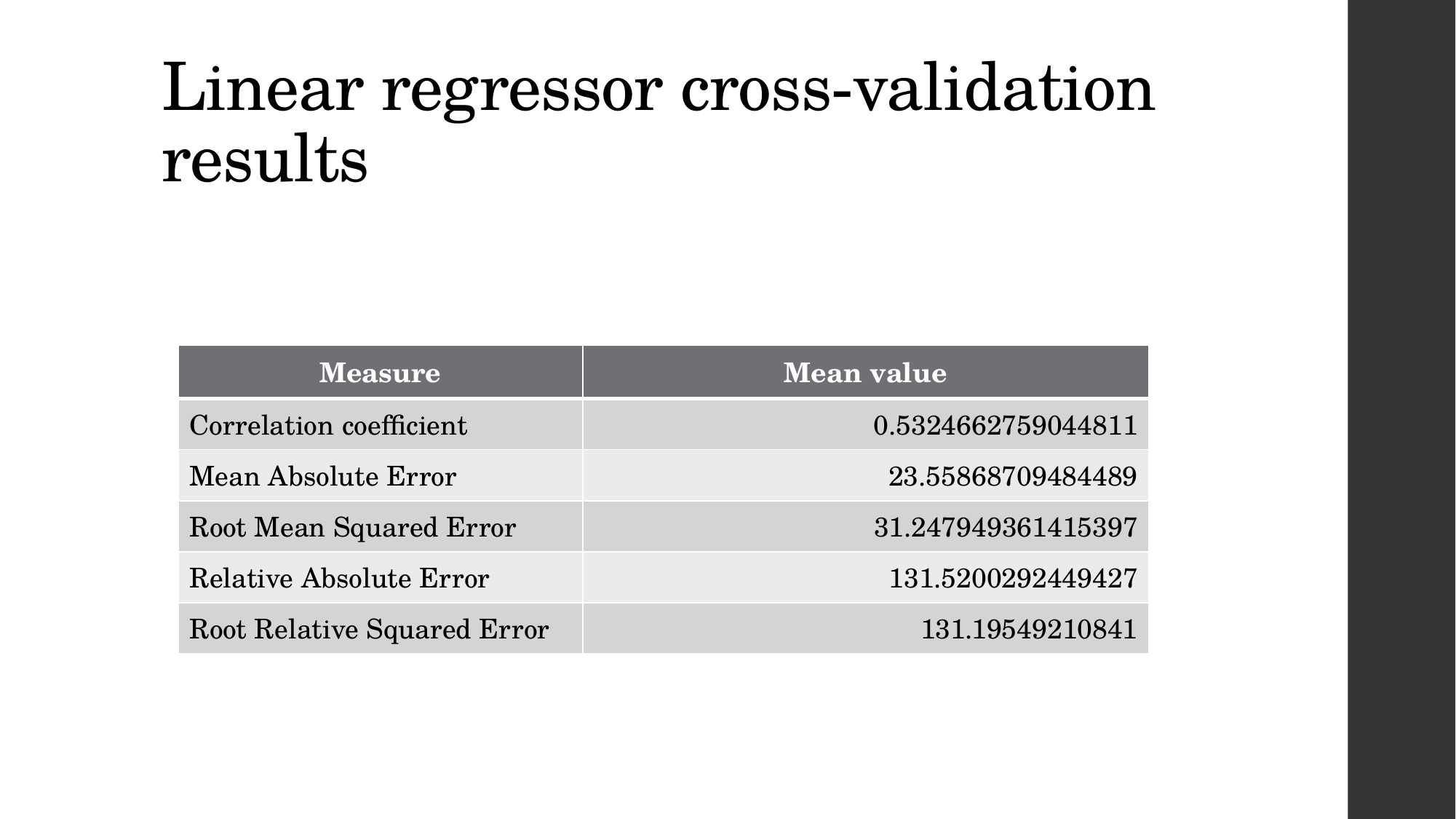

# Linear regressor cross-validation results
| Measure | Mean value |
| --- | --- |
| Correlation coefficient | 0.5324662759044811 |
| Mean Absolute Error | 23.55868709484489 |
| Root Mean Squared Error | 31.247949361415397 |
| Relative Absolute Error | 131.5200292449427 |
| Root Relative Squared Error | 131.19549210841 |